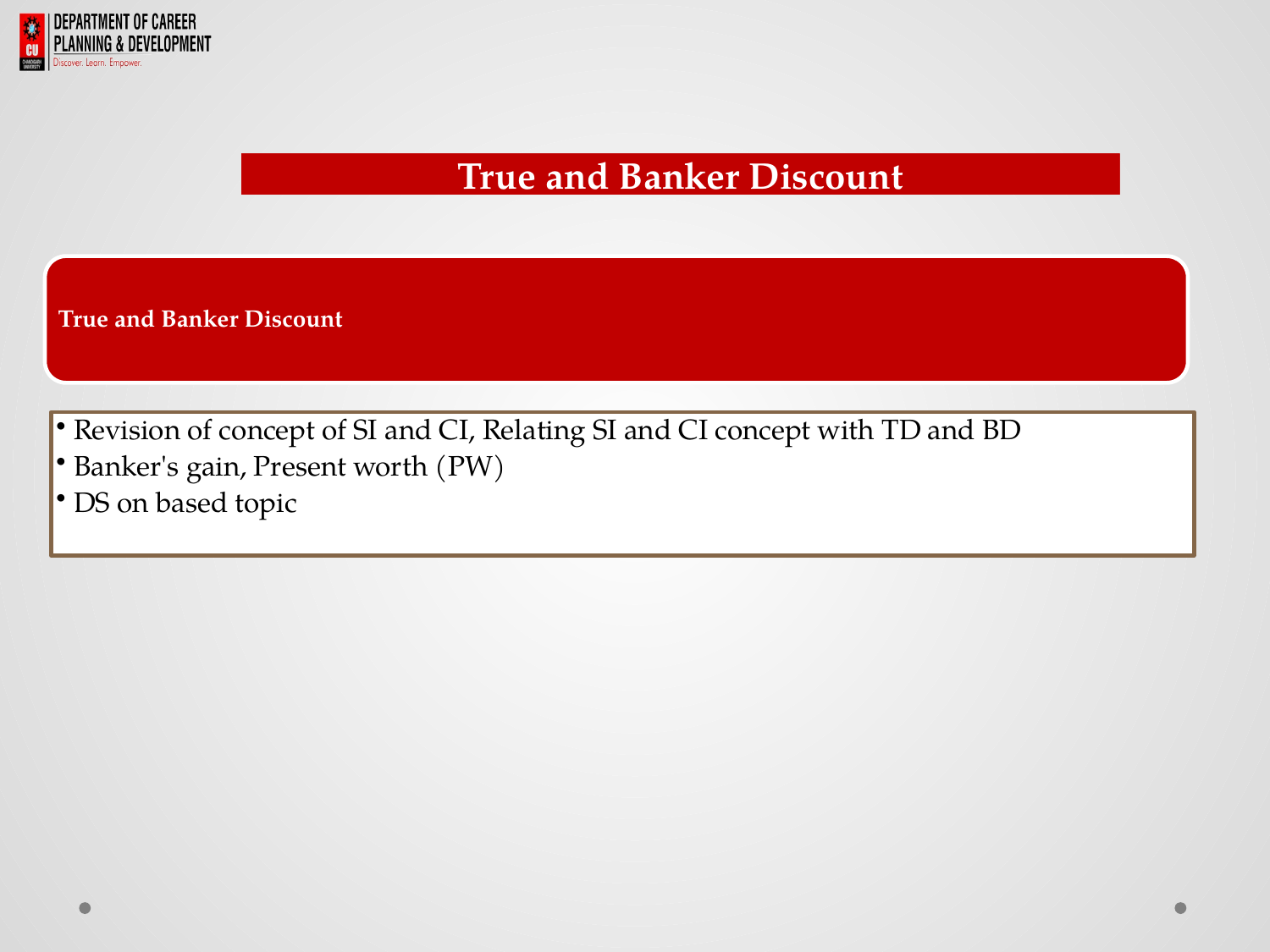

Directions
True and Banker Discount

True and Banker Discount

Revision of concept of SI and CI, Relating SI and CI concept with TD and BD
Banker's gain, Present worth (PW)
DS on based topic